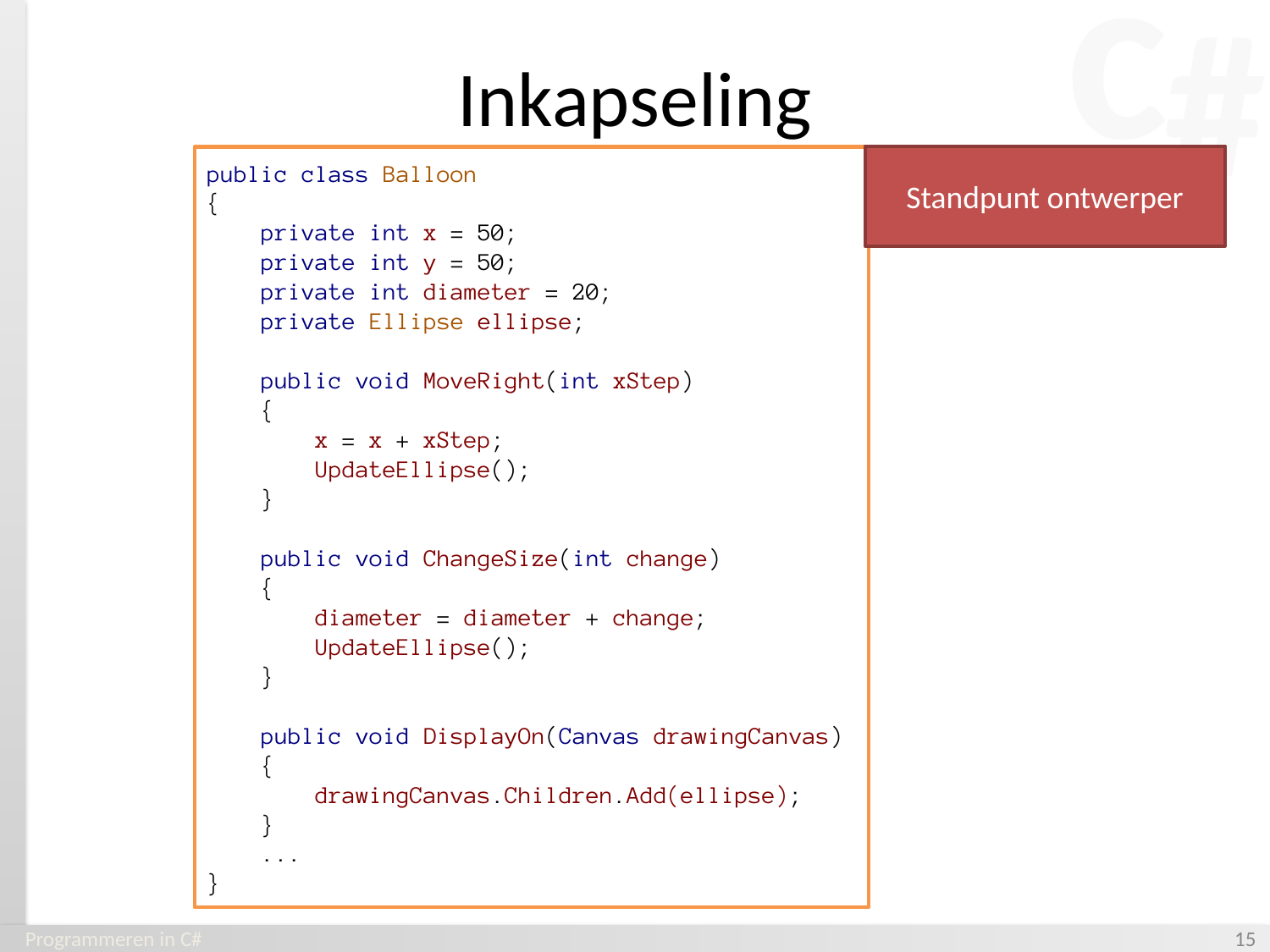

# Inkapseling
Standpunt ontwerper
public class Balloon
{
    private int x = 50;
    private int y = 50;
    private int diameter = 20;
    private Ellipse ellipse;
    public void MoveRight(int xStep)
    {
        x = x + xStep;
        UpdateEllipse();
    }
    public void ChangeSize(int change)
    {
        diameter = diameter + change;
        UpdateEllipse();
    }

    public void DisplayOn(Canvas drawingCanvas)
    {
        drawingCanvas.Children.Add(ellipse);
    }
    ...
}
Programmeren in C#
15